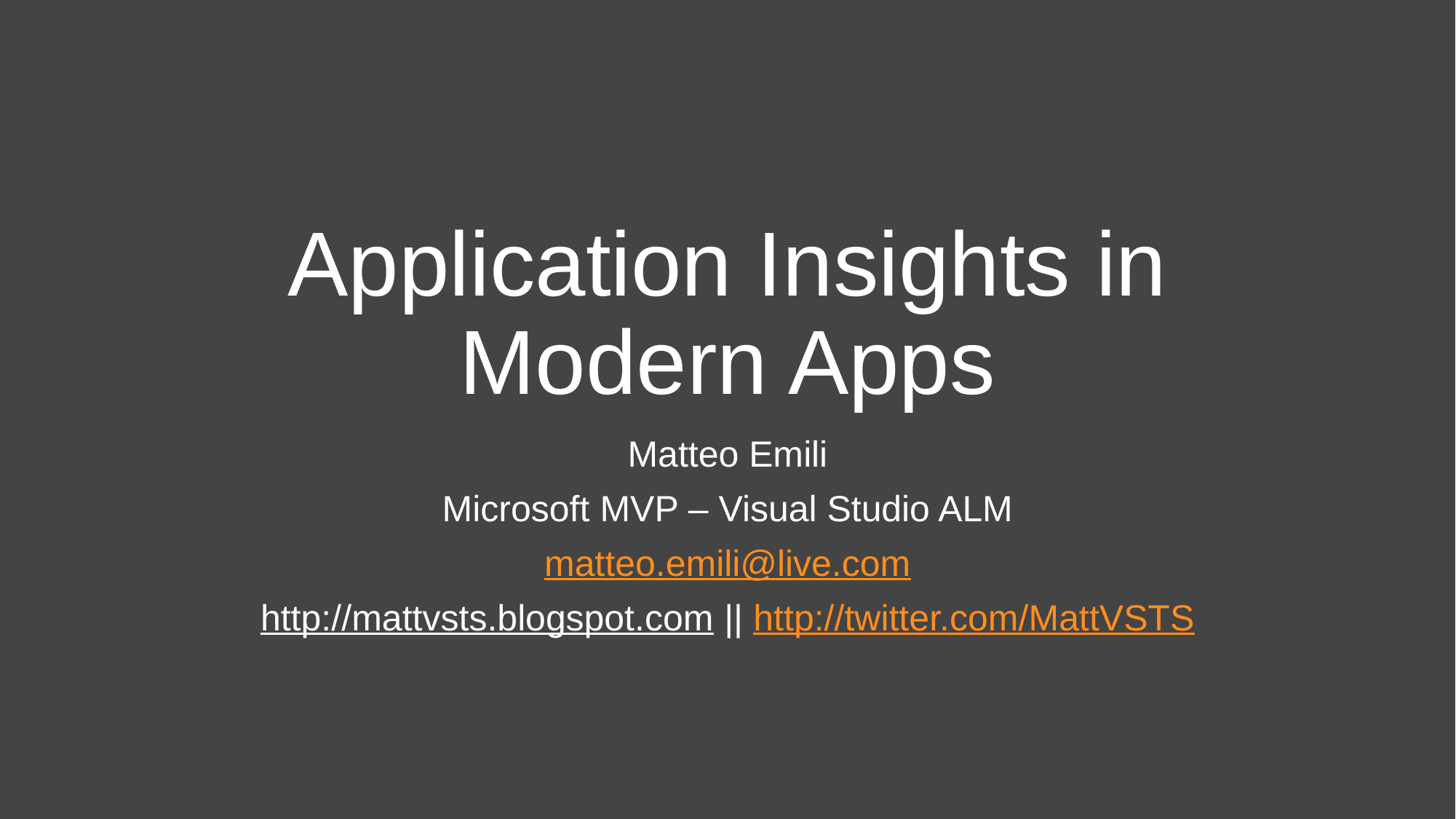

# Application Insights in Modern Apps
Matteo Emili
Microsoft MVP – Visual Studio ALM
matteo.emili@live.com
http://mattvsts.blogspot.com || http://twitter.com/MattVSTS